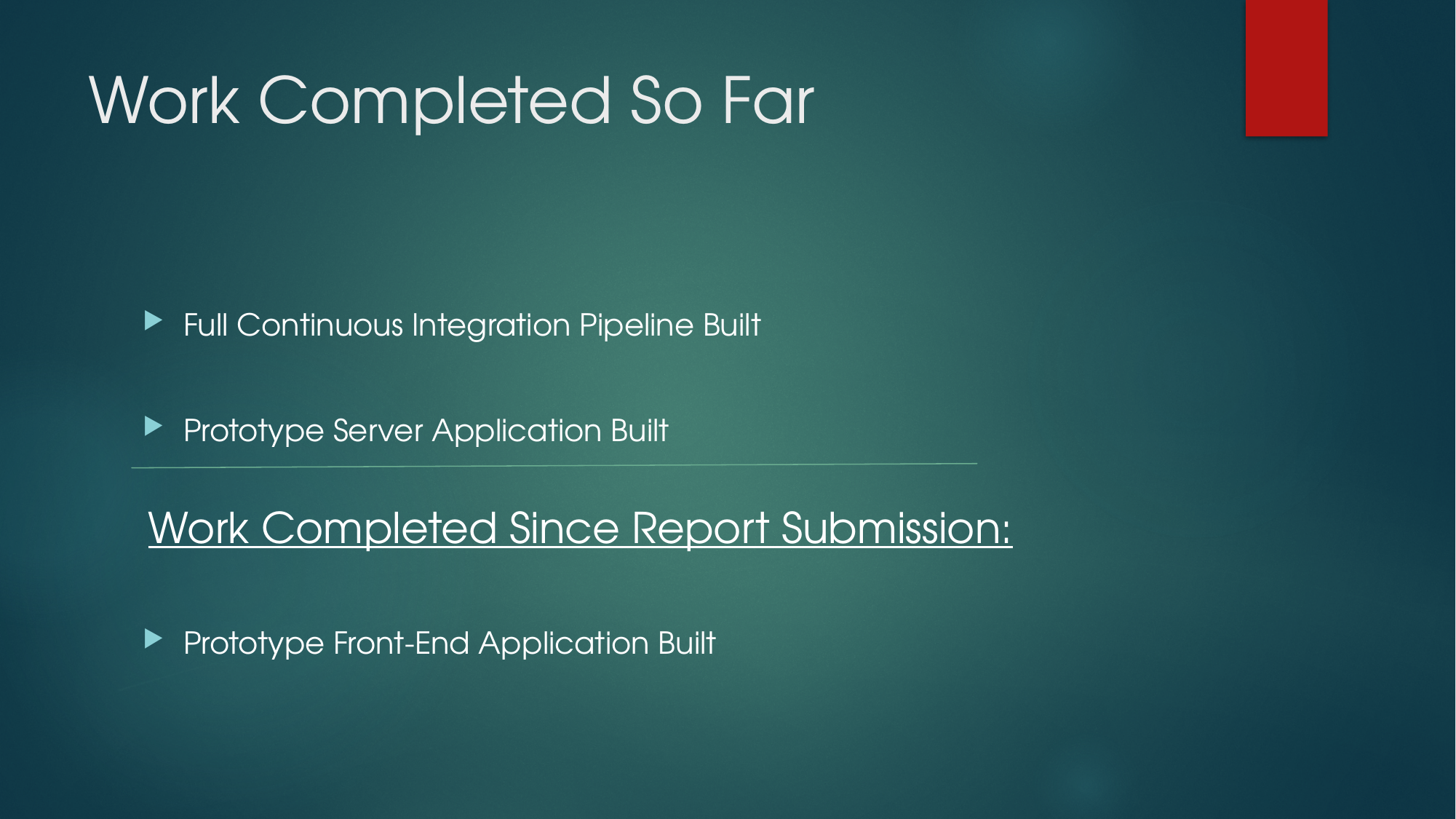

# Work Completed So Far
Full Continuous Integration Pipeline Built
Prototype Server Application Built

Prototype Front-End Application Built
Work Completed Since Report Submission: